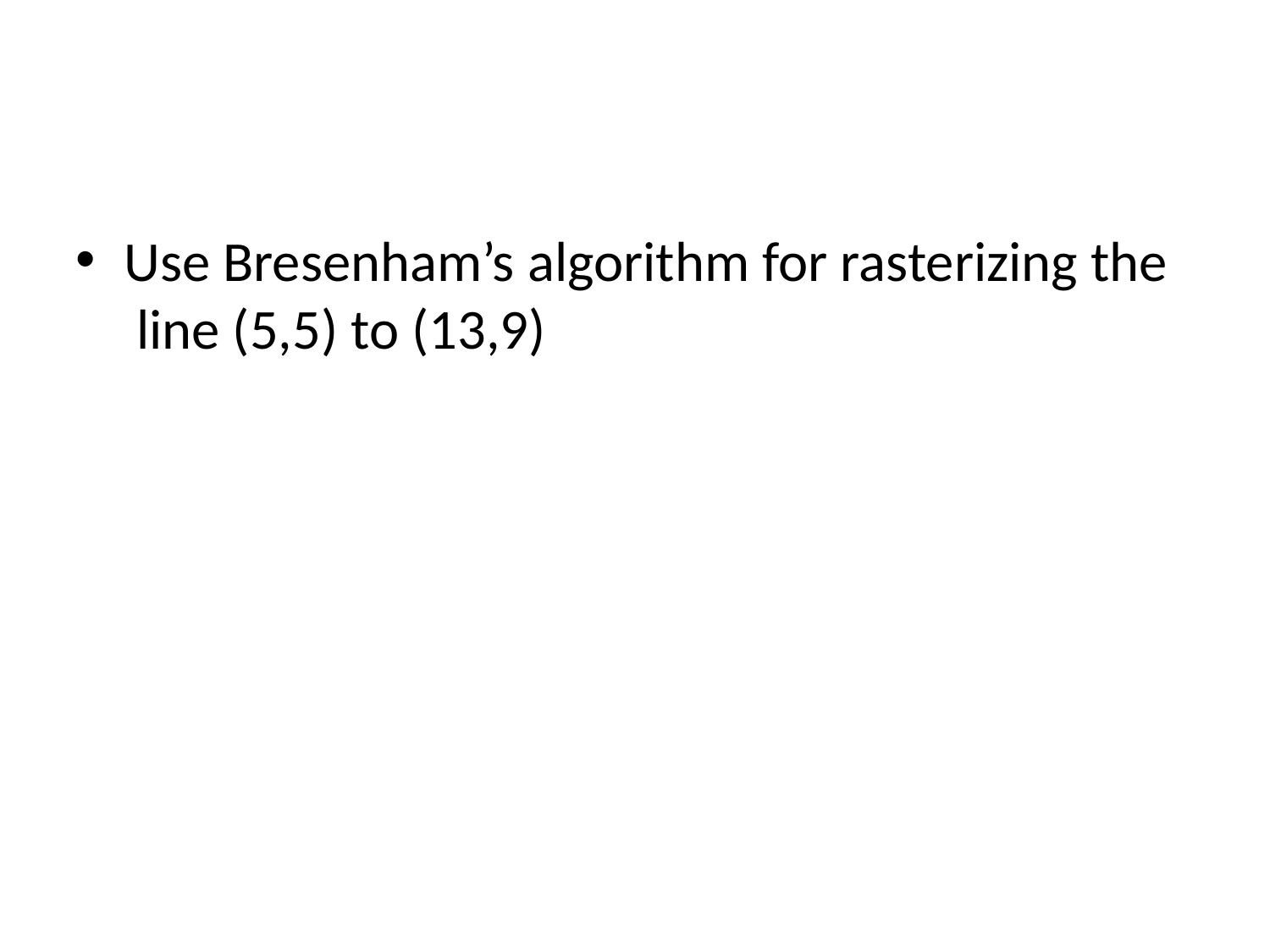

Use Bresenham’s algorithm for rasterizing the  line (5,5) to (13,9)